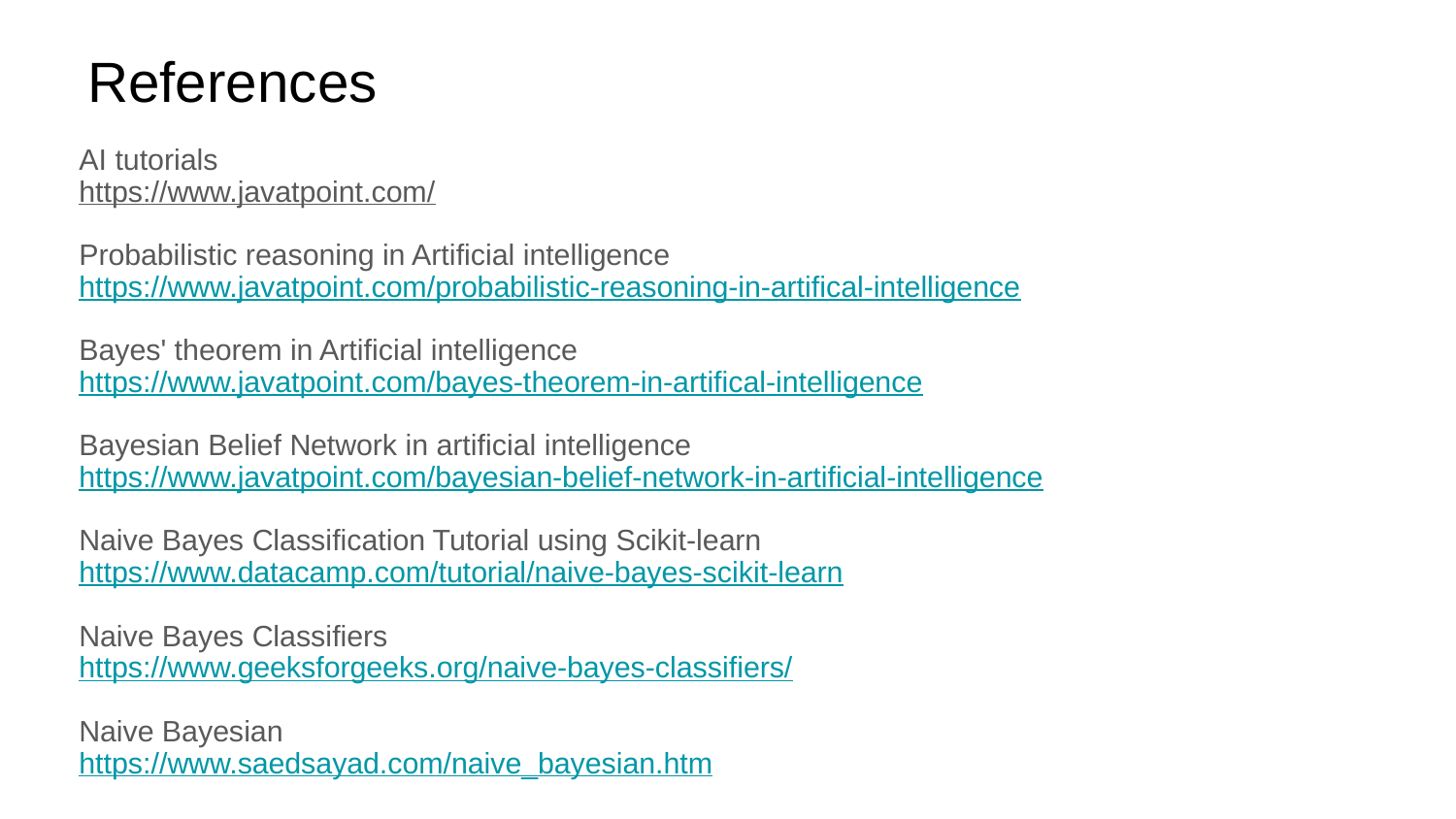

# References
AI tutorials
https://www.javatpoint.com/

Probabilistic reasoning in Artificial intelligence
https://www.javatpoint.com/probabilistic-reasoning-in-artifical-intelligence
Bayes' theorem in Artificial intelligence
https://www.javatpoint.com/bayes-theorem-in-artifical-intelligence
Bayesian Belief Network in artificial intelligence
https://www.javatpoint.com/bayesian-belief-network-in-artificial-intelligence

Naive Bayes Classification Tutorial using Scikit-learn
https://www.datacamp.com/tutorial/naive-bayes-scikit-learn

Naive Bayes Classifiers
https://www.geeksforgeeks.org/naive-bayes-classifiers/

Naive Bayesian
https://www.saedsayad.com/naive_bayesian.htm